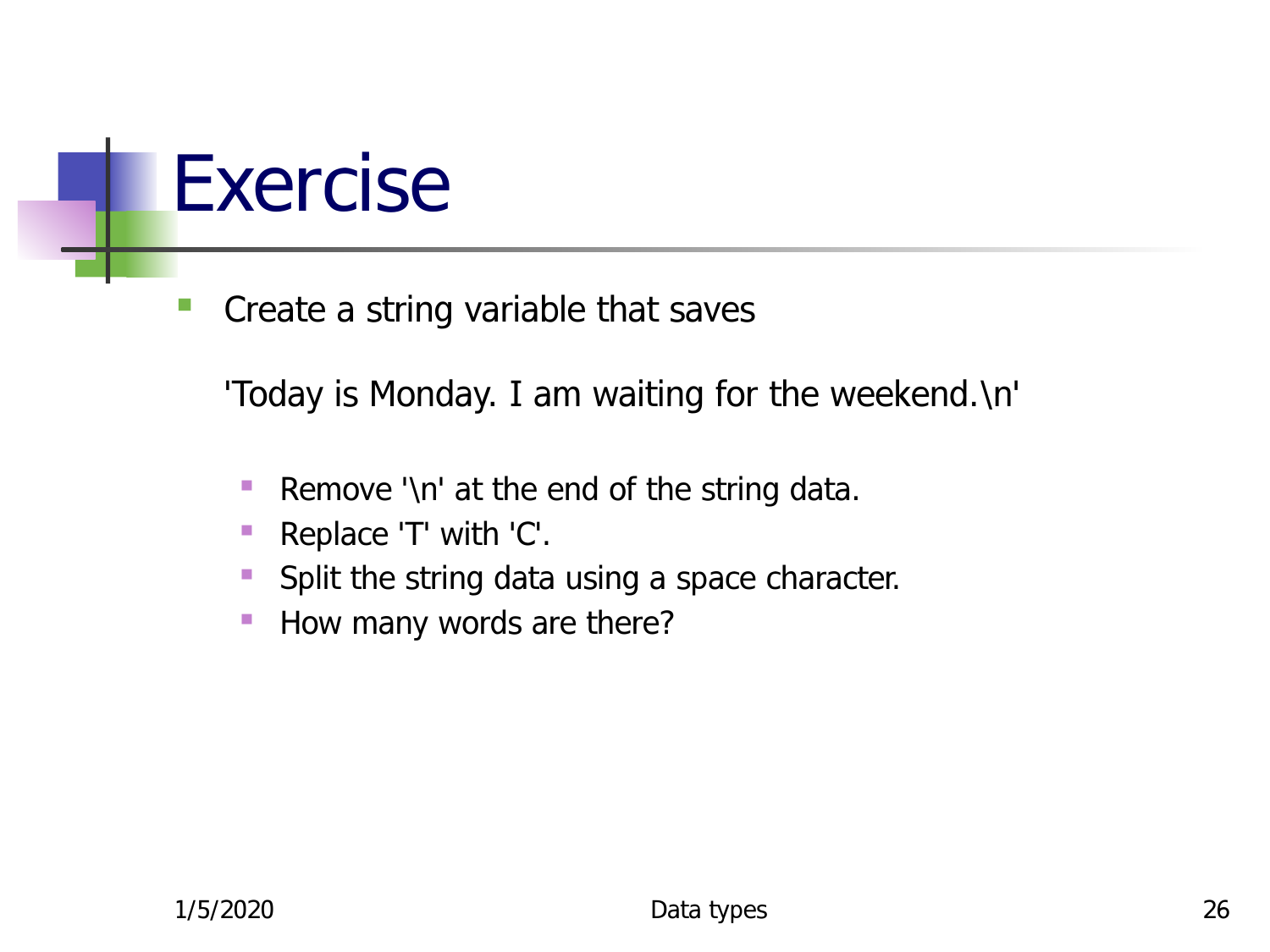

# Exercise
Create a string variable that saves
'Today is Monday. I am waiting for the weekend.\n'

Remove '\n' at the end of the string data.
Replace 'T' with 'C'.
Split the string data using a space character.
How many words are there?

1/5/2020
Data types
26